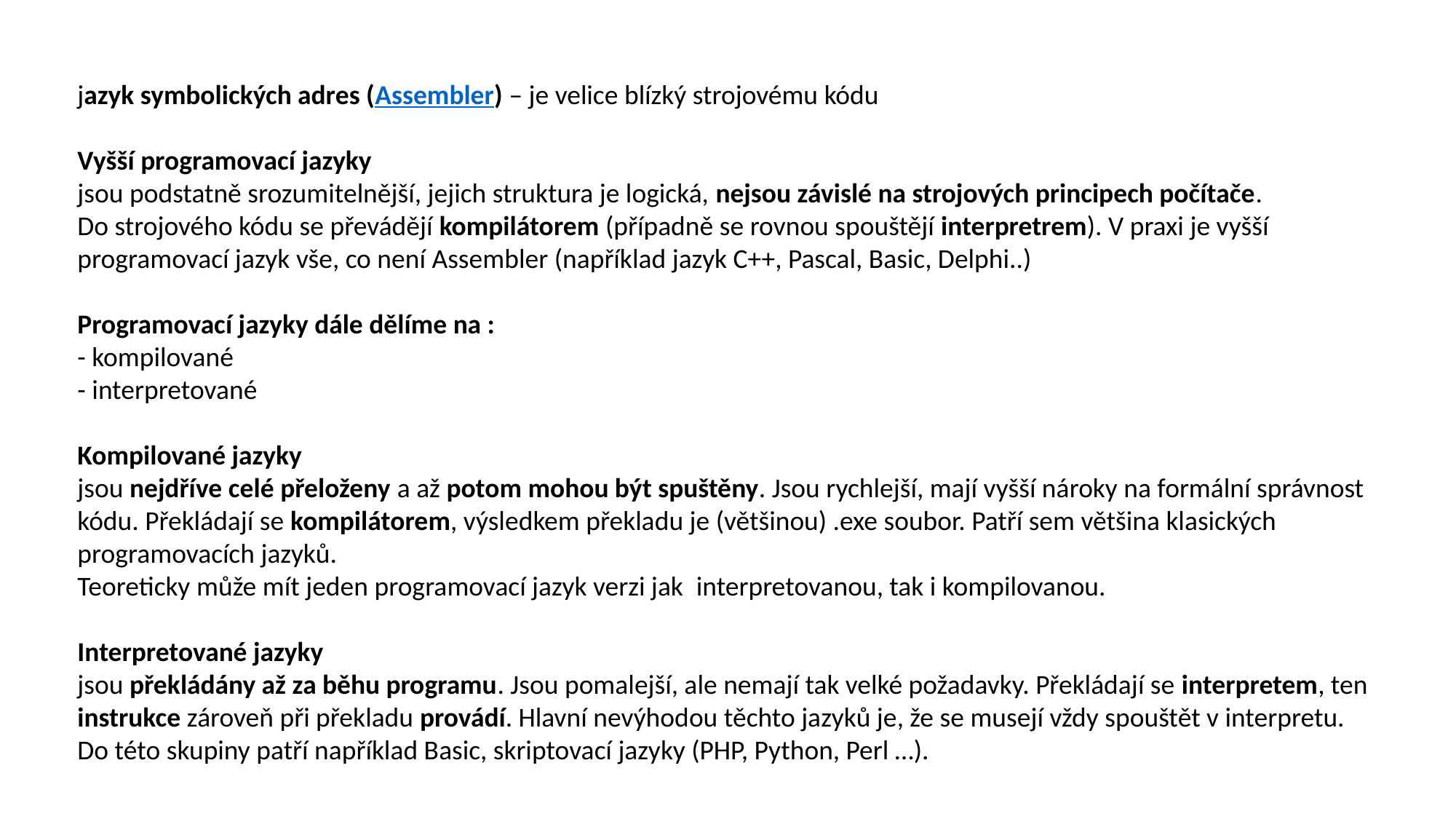

jazyk symbolických adres (Assembler) – je velice blízký strojovému kódu

Vyšší programovací jazyky
jsou podstatně srozumitelnější, jejich struktura je logická, nejsou závislé na strojových principech počítače.
Do strojového kódu se převádějí kompilátorem (případně se rovnou spouštějí interpretrem). V praxi je vyšší
programovací jazyk vše, co není Assembler (například jazyk C++, Pascal, Basic, Delphi..)

Programovací jazyky dále dělíme na :
- kompilované
- interpretované

Kompilované jazyky
jsou nejdříve celé přeloženy a až potom mohou být spuštěny. Jsou rychlejší, mají vyšší nároky na formální správnost
kódu. Překládají se kompilátorem, výsledkem překladu je (většinou) .exe soubor. Patří sem většina klasických
programovacích jazyků.
Teoreticky může mít jeden programovací jazyk verzi jak  interpretovanou, tak i kompilovanou.

Interpretované jazyky
jsou překládány až za běhu programu. Jsou pomalejší, ale nemají tak velké požadavky. Překládají se interpretem, ten
instrukce zároveň při překladu provádí. Hlavní nevýhodou těchto jazyků je, že se musejí vždy spouštět v interpretu.
Do této skupiny patří například Basic, skriptovací jazyky (PHP, Python, Perl …).